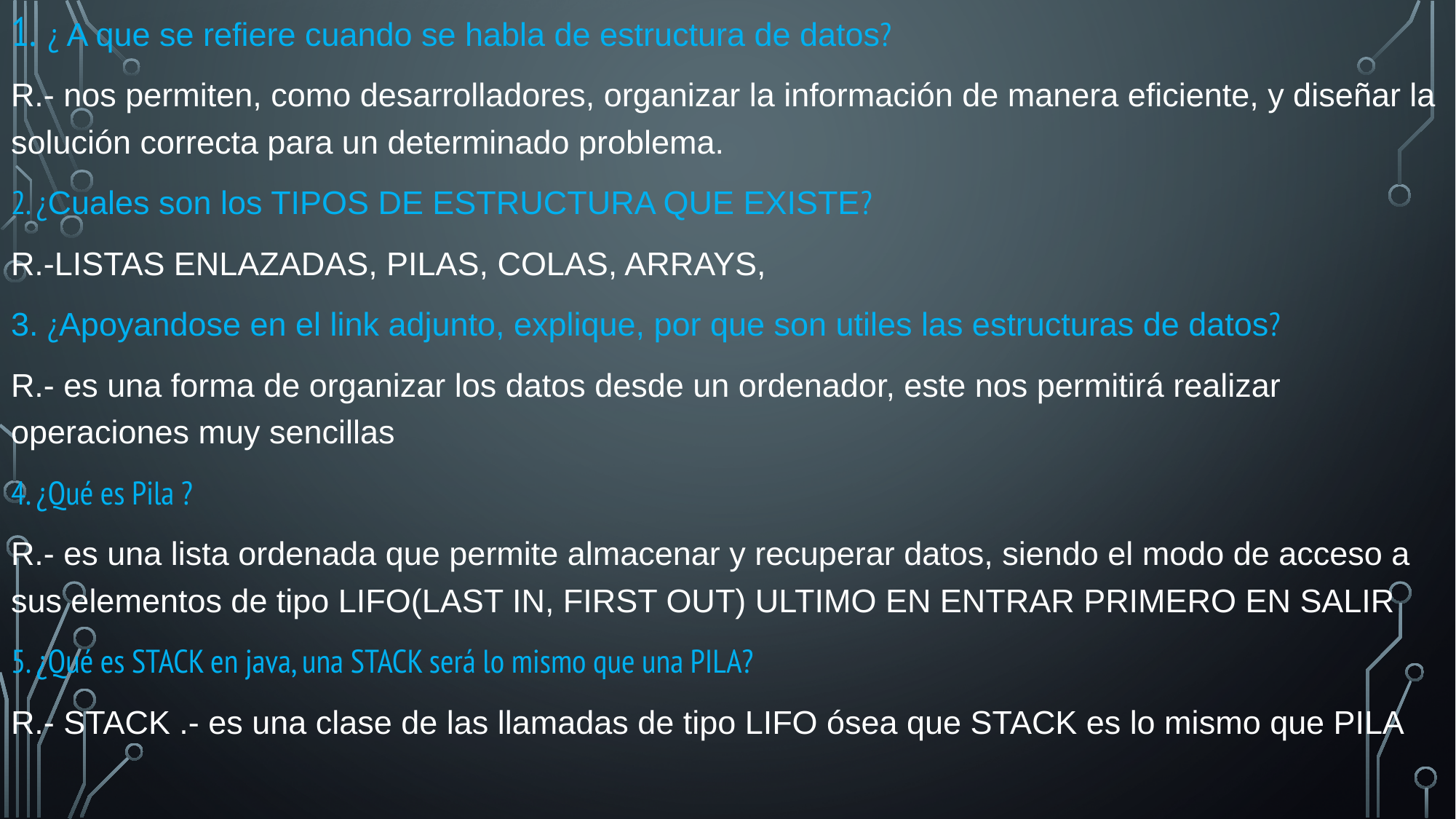

¿ A que se refiere cuando se habla de estructura de datos?
R.- nos permiten, como desarrolladores, organizar la información de manera eficiente, y diseñar la solución correcta para un determinado problema.
2. ¿Cuales son los TIPOS DE ESTRUCTURA QUE EXISTE?
R.-LISTAS ENLAZADAS, PILAS, COLAS, ARRAYS,
3. ¿Apoyandose en el link adjunto, explique, por que son utiles las estructuras de datos?
R.- es una forma de organizar los datos desde un ordenador, este nos permitirá realizar operaciones muy sencillas
4. ¿Qué es Pila ?
R.- es una lista ordenada que permite almacenar y recuperar datos, siendo el modo de acceso a sus elementos de tipo LIFO(LAST IN, FIRST OUT) ULTIMO EN ENTRAR PRIMERO EN SALIR
5. ¿Qué es STACK en java, una STACK será lo mismo que una PILA?
R.- STACK .- es una clase de las llamadas de tipo LIFO ósea que STACK es lo mismo que PILA